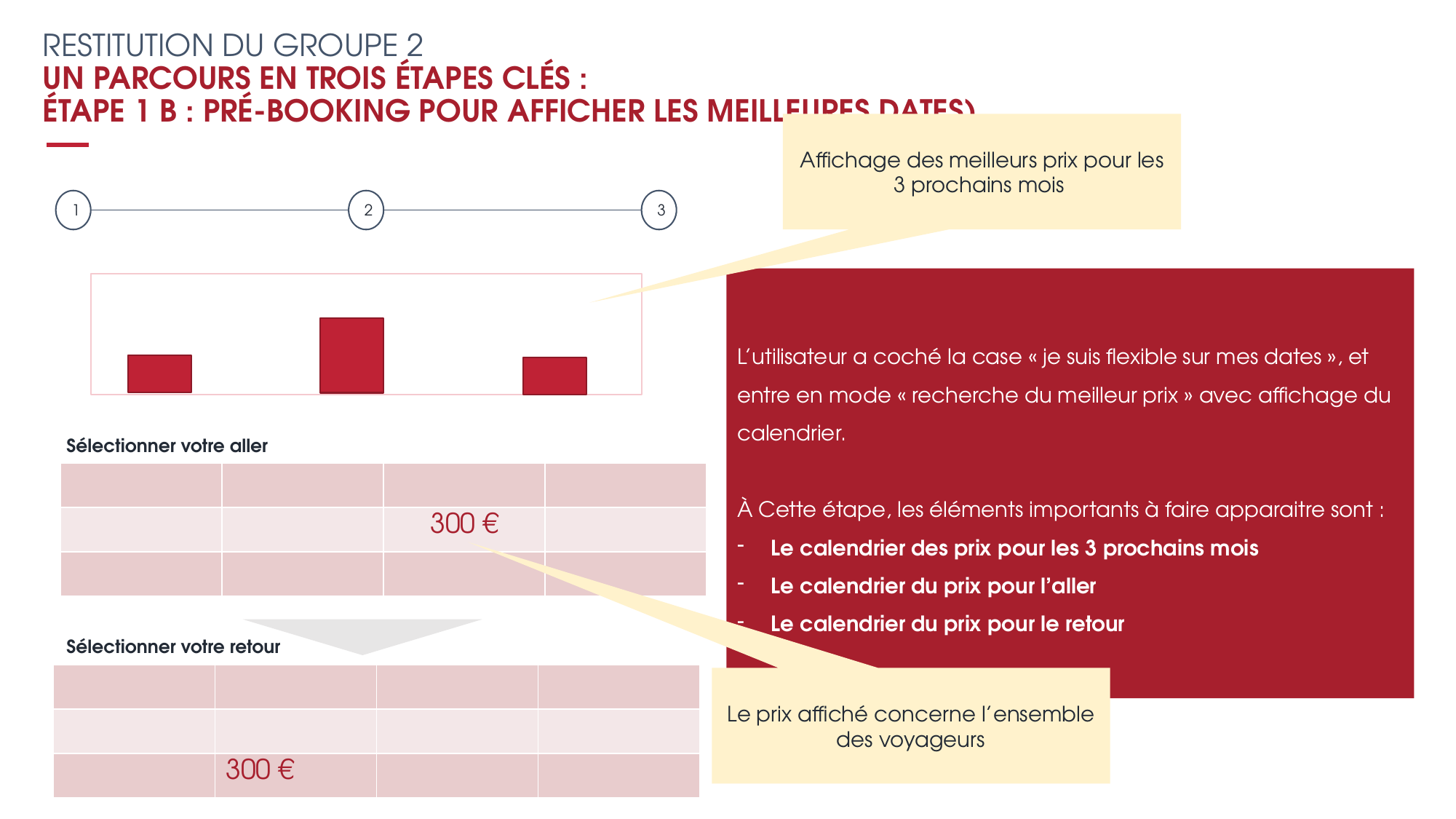

# Restitution du groupe 2 un parcours en trois étapes clés : Étape 1 B : Pré-booking pour afficher les meilleures dates)
Affichage des meilleurs prix pour les 3 prochains mois
1
2
3
L’utilisateur a coché la case « je suis flexible sur mes dates », et entre en mode « recherche du meilleur prix » avec affichage du calendrier.

À Cette étape, les éléments importants à faire apparaitre sont :
Le calendrier des prix pour les 3 prochains mois
Le calendrier du prix pour l’aller
Le calendrier du prix pour le retour

Sélectionner votre aller
|  |  |  |  |
| --- | --- | --- | --- |
|  |  | 300 € |  |
|  |  |  |  |

Sélectionner votre retour
|  |  |  |  |
| --- | --- | --- | --- |
|  |  |  |  |
|  | 300 € |  |  |
Le prix affiché concerne l’ensemble des voyageurs